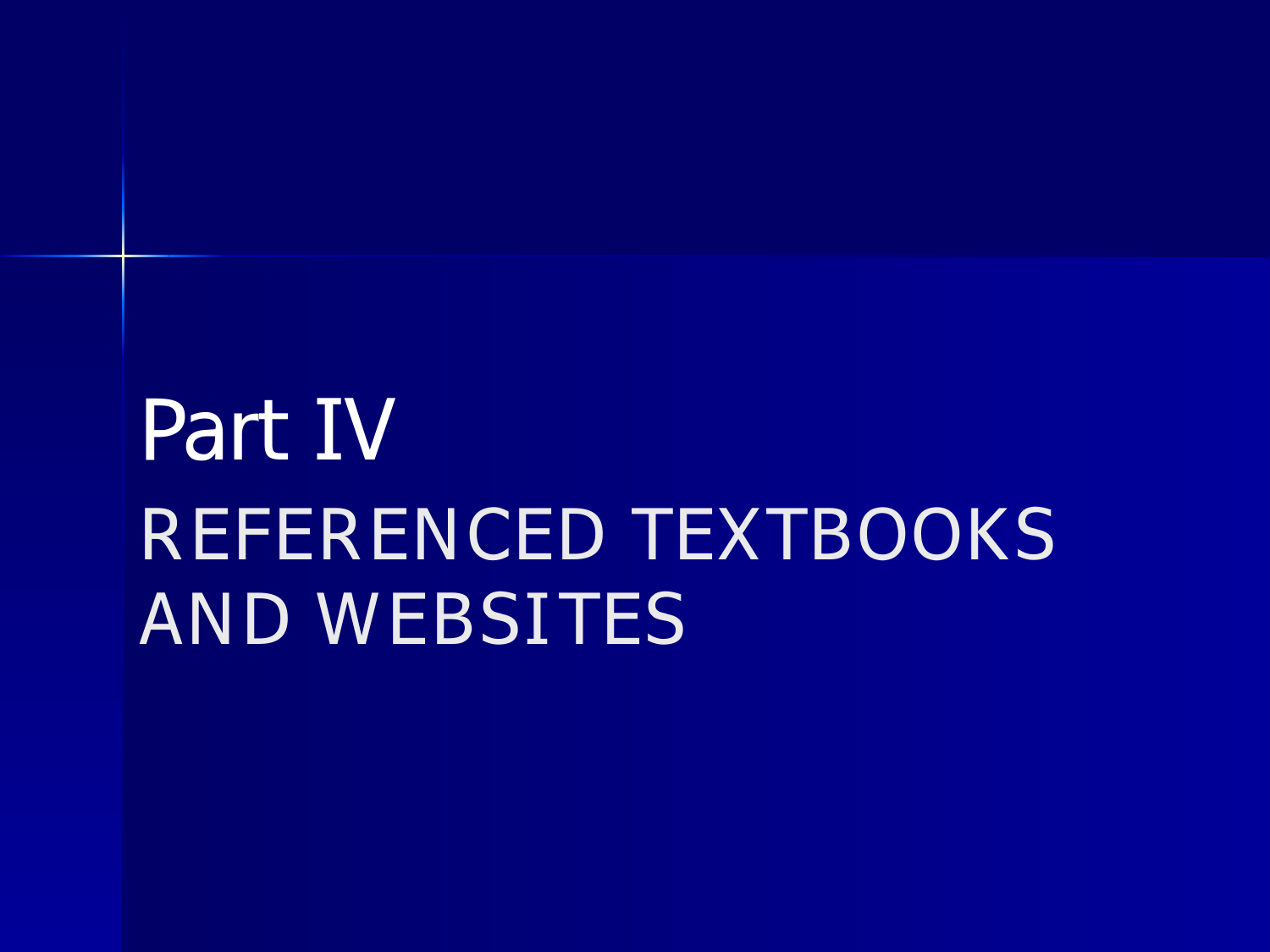

Part IV
# Referenced textbooks and Websites